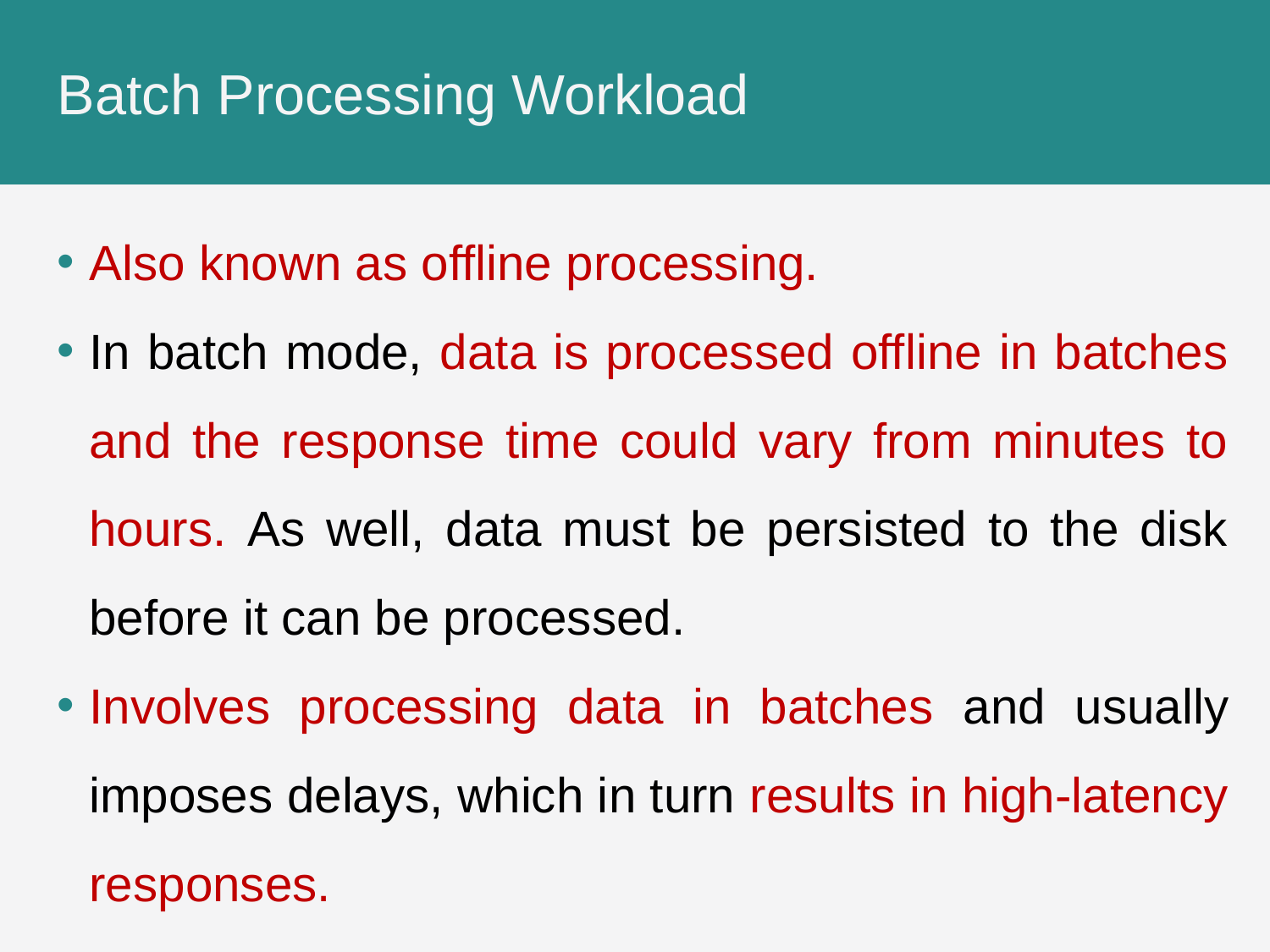

# Batch Processing Workload
Also known as offline processing.
In batch mode, data is processed offline in batches and the response time could vary from minutes to hours. As well, data must be persisted to the disk before it can be processed.
Involves processing data in batches and usually imposes delays, which in turn results in high-latency responses.